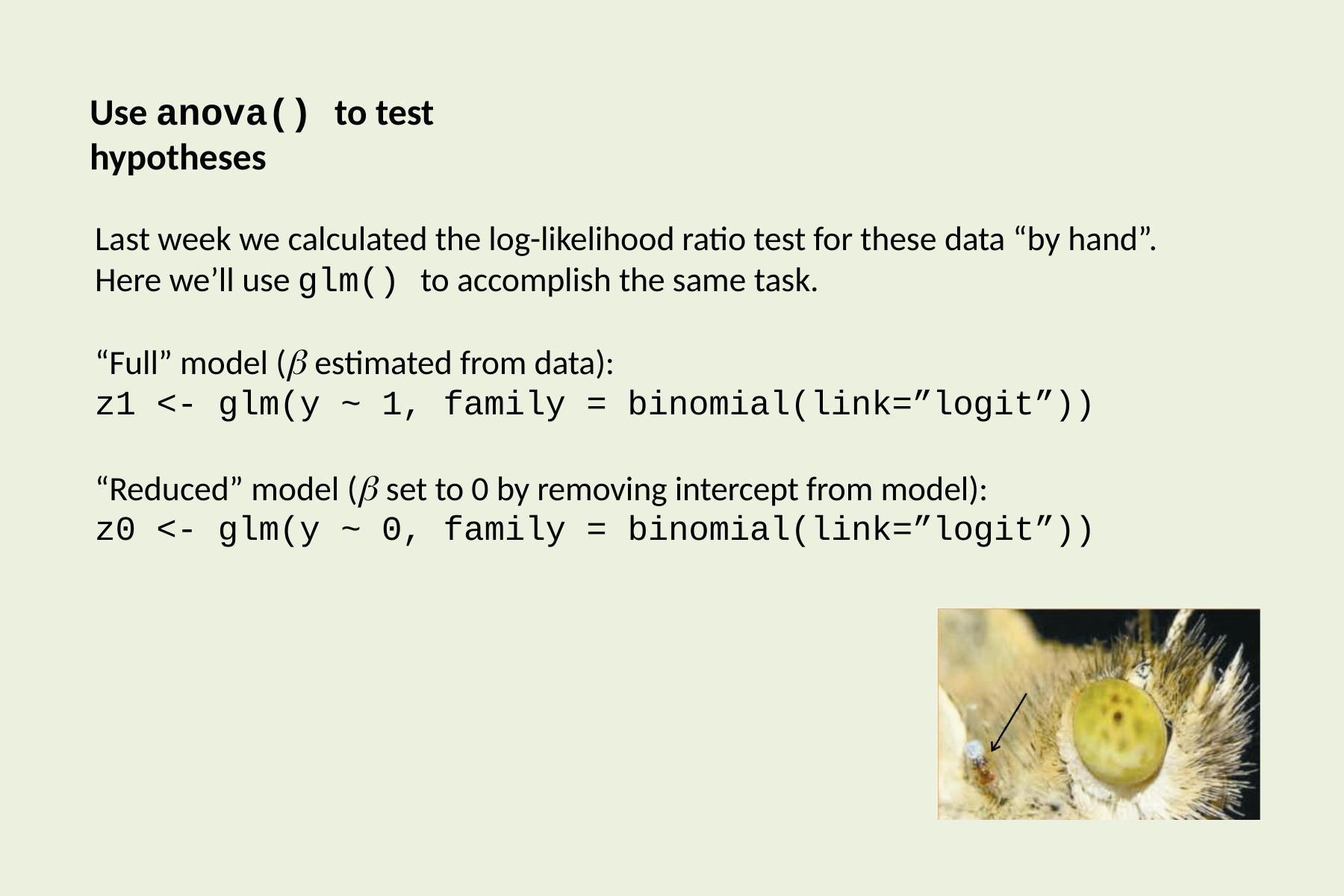

# Use anova() to test hypotheses
Last week we calculated the log-likelihood ratio test for these data “by hand”.  Here we’ll use glm() to accomplish the same task.

“Full” model (β estimated from data):
z1 <- glm(y ~ 1, family = binomial(link=”logit”))

“Reduced” model (β set to 0 by removing intercept from model):
z0 <- glm(y ~ 0, family = binomial(link=”logit”))